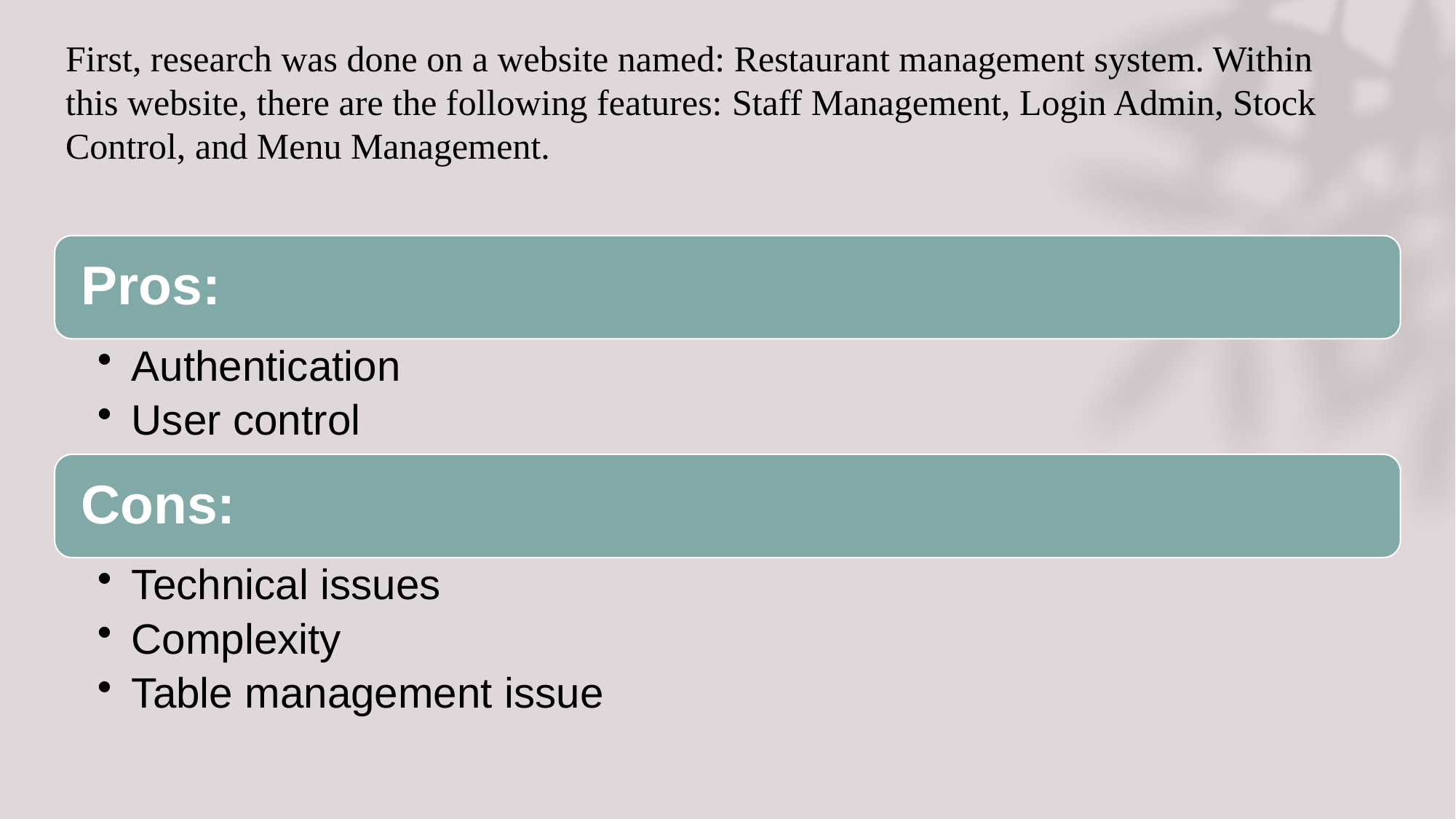

# First, research was done on a website named: Restaurant management system. Within this website, there are the following features: Staff Management, Login Admin, Stock Control, and Menu Management.
Pros:
Authentication
User control
Cons:
Technical issues
Complexity
Table management issue